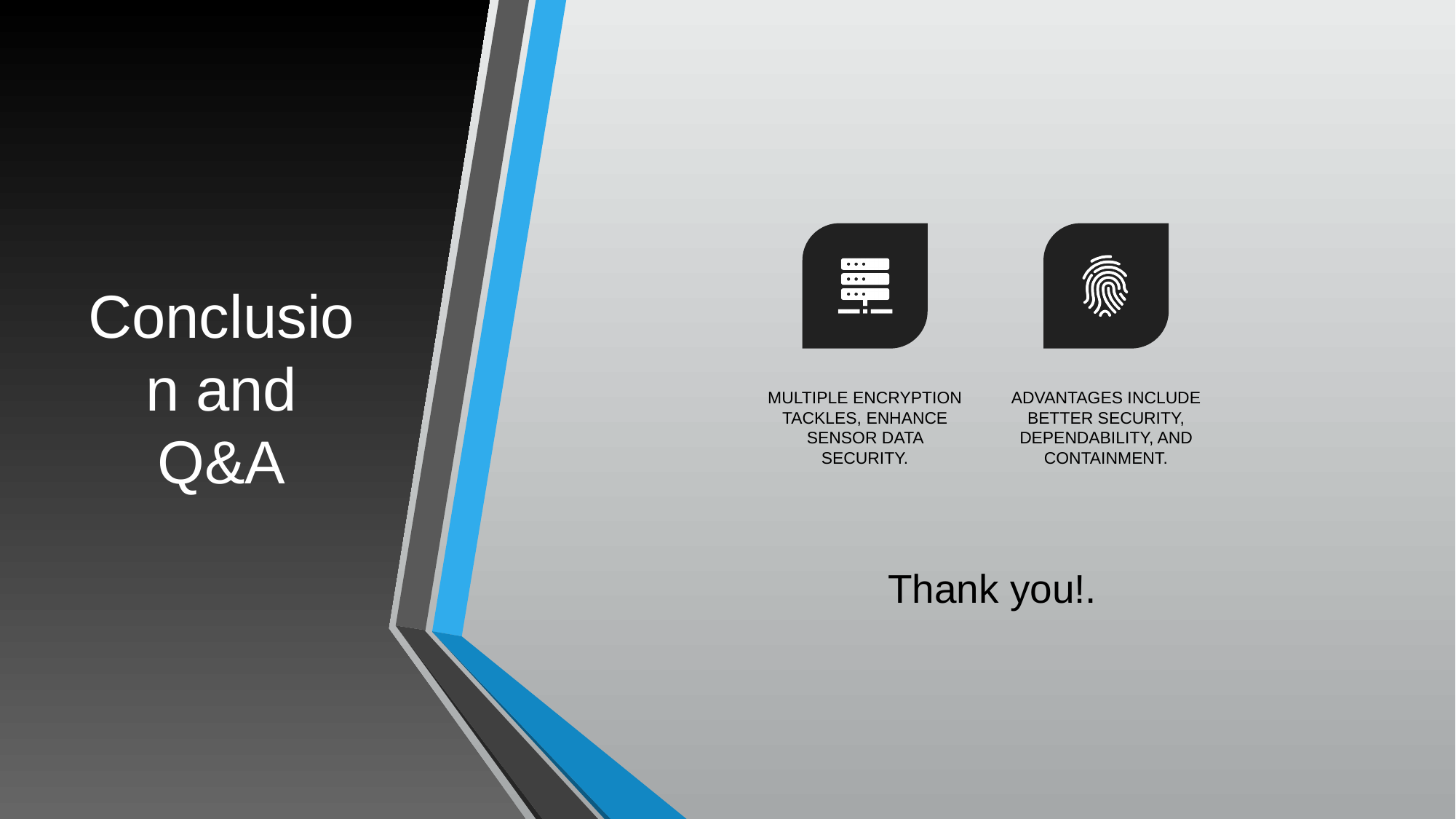

# Conclusion and Q&A
Multiple encryption tackles, enhance sensor data security.
Advantages include better security, dependability, and containment.
Thank you!.